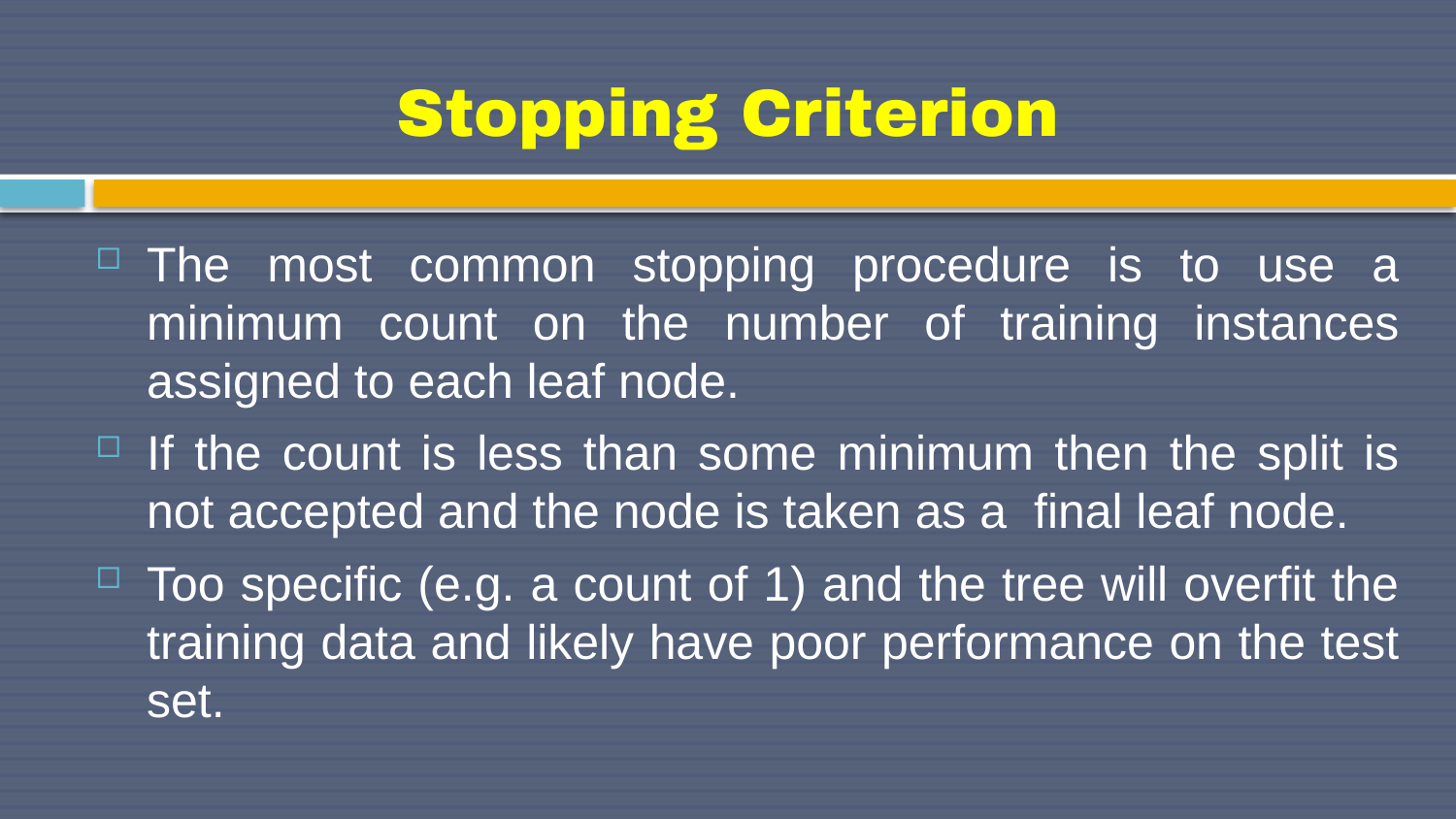

# Stopping Criterion
The most common stopping procedure is to use a minimum count on the number of training instances assigned to each leaf node.
If the count is less than some minimum then the split is not accepted and the node is taken as a  final leaf node.
Too specific (e.g. a count of 1) and the tree will overfit the training data and likely have poor performance on the test set.